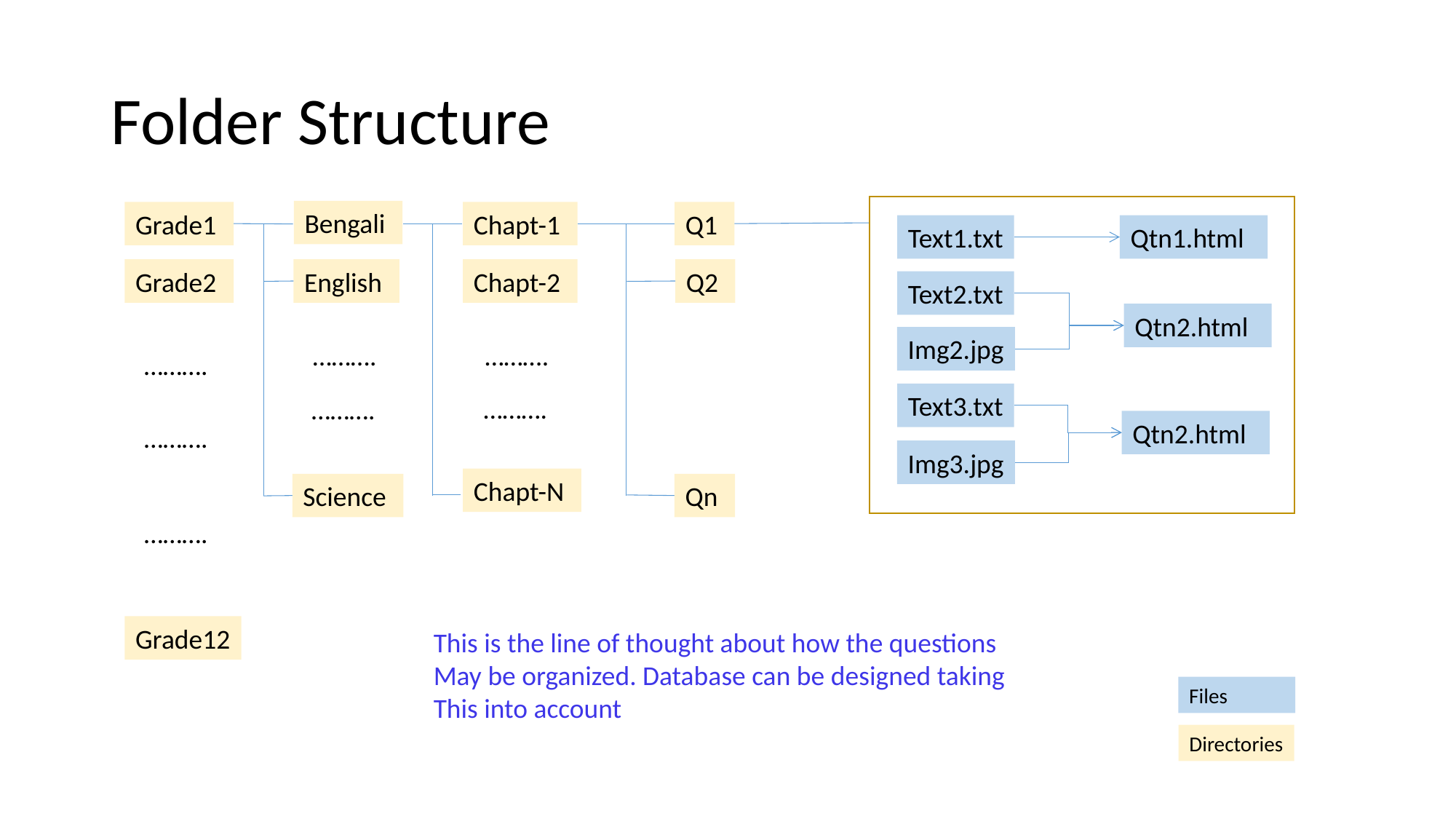

# Folder Structure

Bengali
Grade1
Chapt-1
Q1
Text1.txt
Qtn1.html
Grade2
English
Chapt-2
Q2
Text2.txt
Qtn2.html
Img2.jpg
……….
……….
……….
Text3.txt
……….
……….
Qtn2.html
……….
Img3.jpg
Chapt-N
Qn
Science
……….
Grade12
This is the line of thought about how the questions
May be organized. Database can be designed taking
This into account
Files
Directories